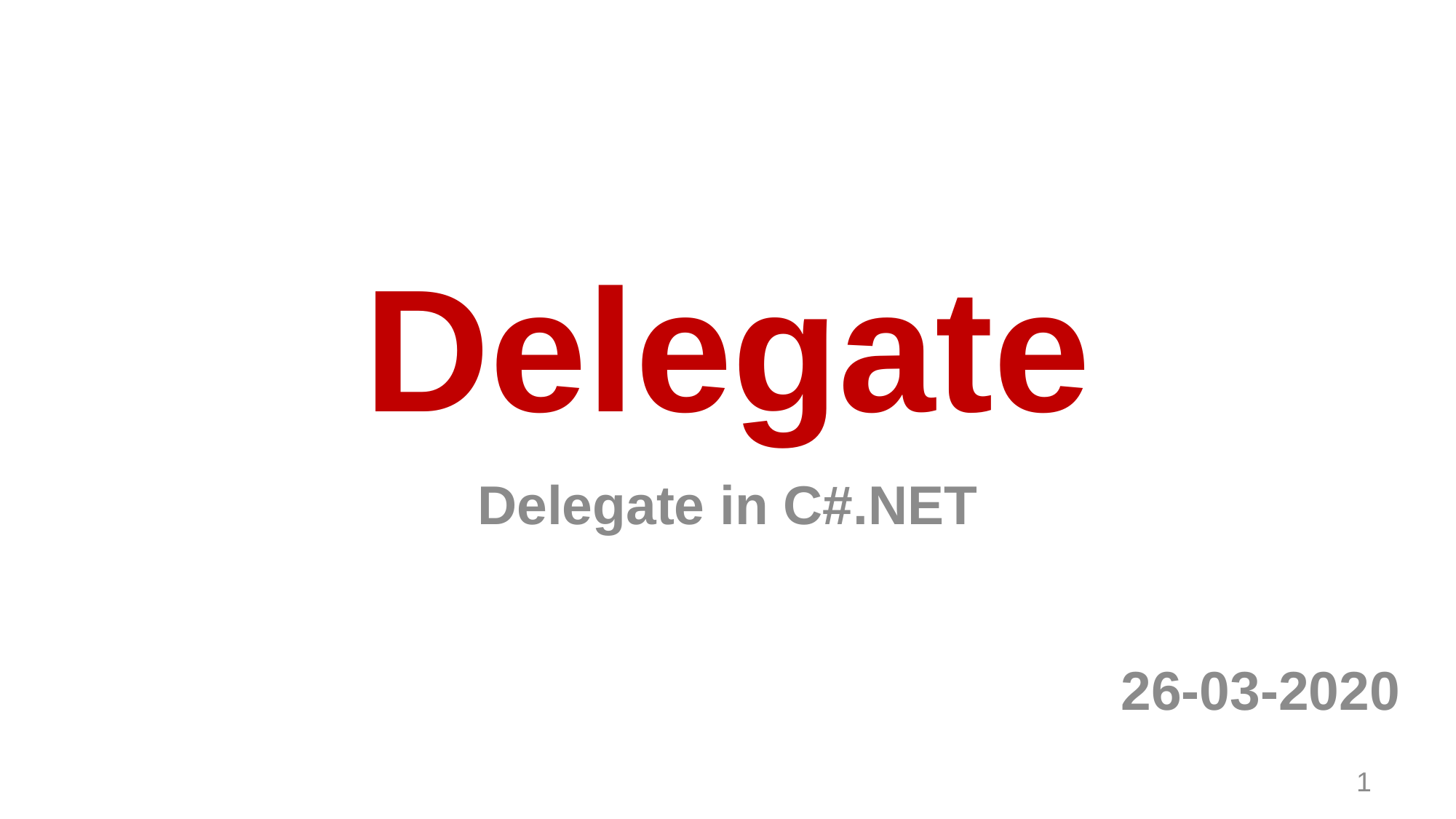

# Delegate
Delegate in C#.NET
26-03-2020
1